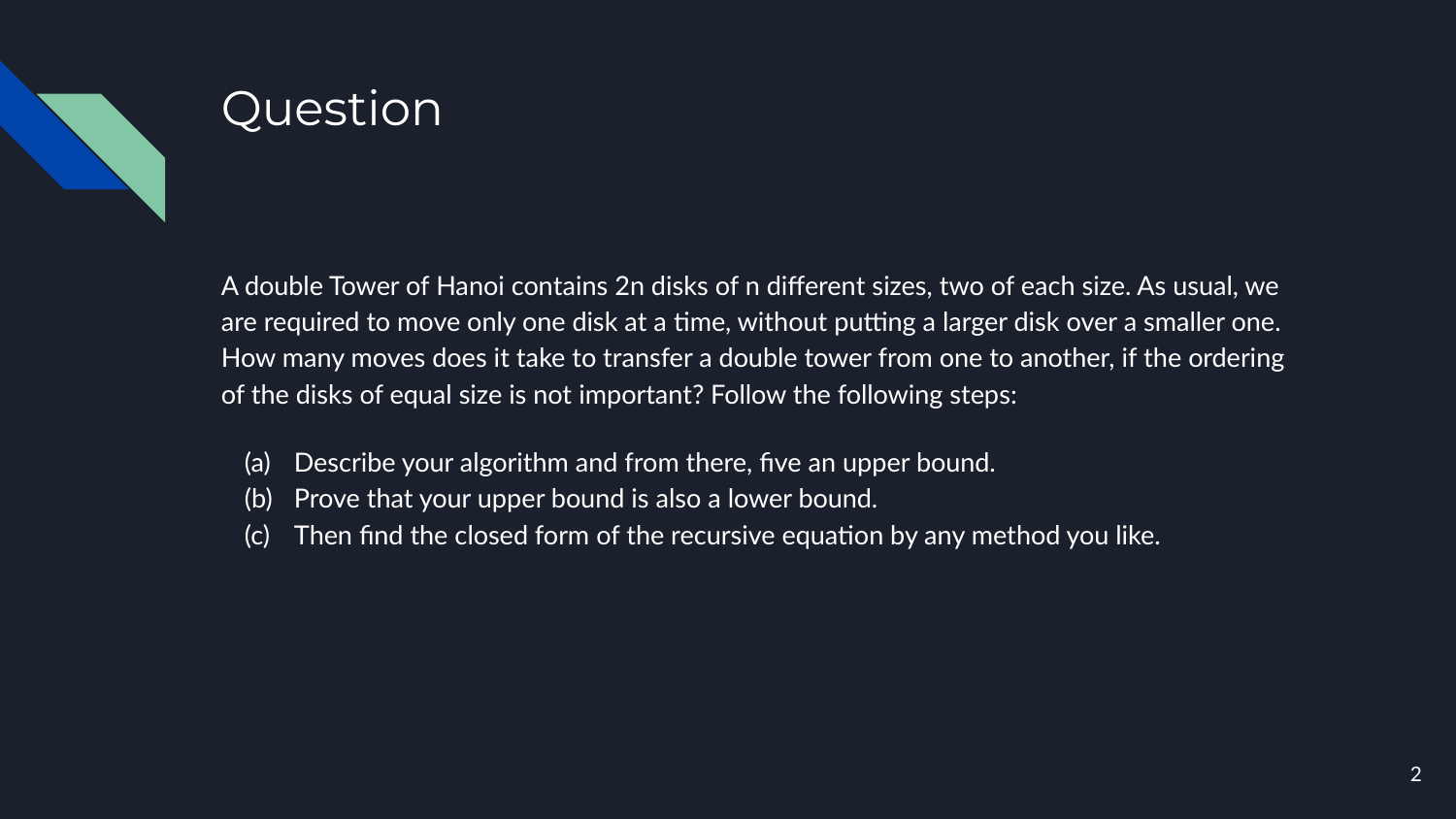

# Question
A double Tower of Hanoi contains 2n disks of n different sizes, two of each size. As usual, we are required to move only one disk at a time, without putting a larger disk over a smaller one. How many moves does it take to transfer a double tower from one to another, if the ordering of the disks of equal size is not important? Follow the following steps:
Describe your algorithm and from there, five an upper bound.
Prove that your upper bound is also a lower bound.
Then find the closed form of the recursive equation by any method you like.
2